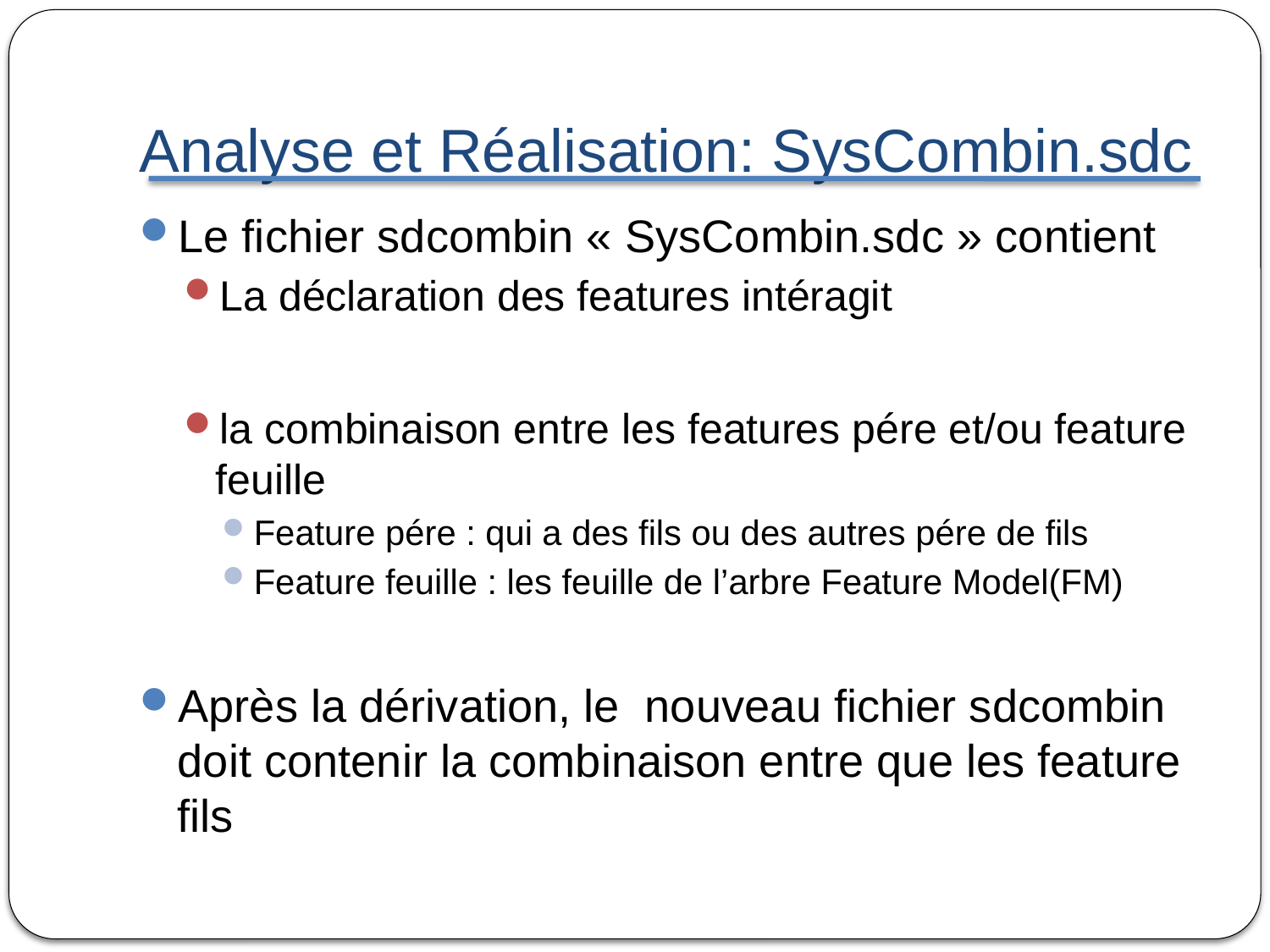

# Analyse et Réalisation: SysCombin.sdc
Le fichier sdcombin « SysCombin.sdc » contient
La déclaration des features intéragit

la combinaison entre les features pére et/ou feature feuille
Feature pére : qui a des fils ou des autres pére de fils
Feature feuille : les feuille de l’arbre Feature Model(FM)

Après la dérivation, le  nouveau fichier sdcombin doit contenir la combinaison entre que les feature fils